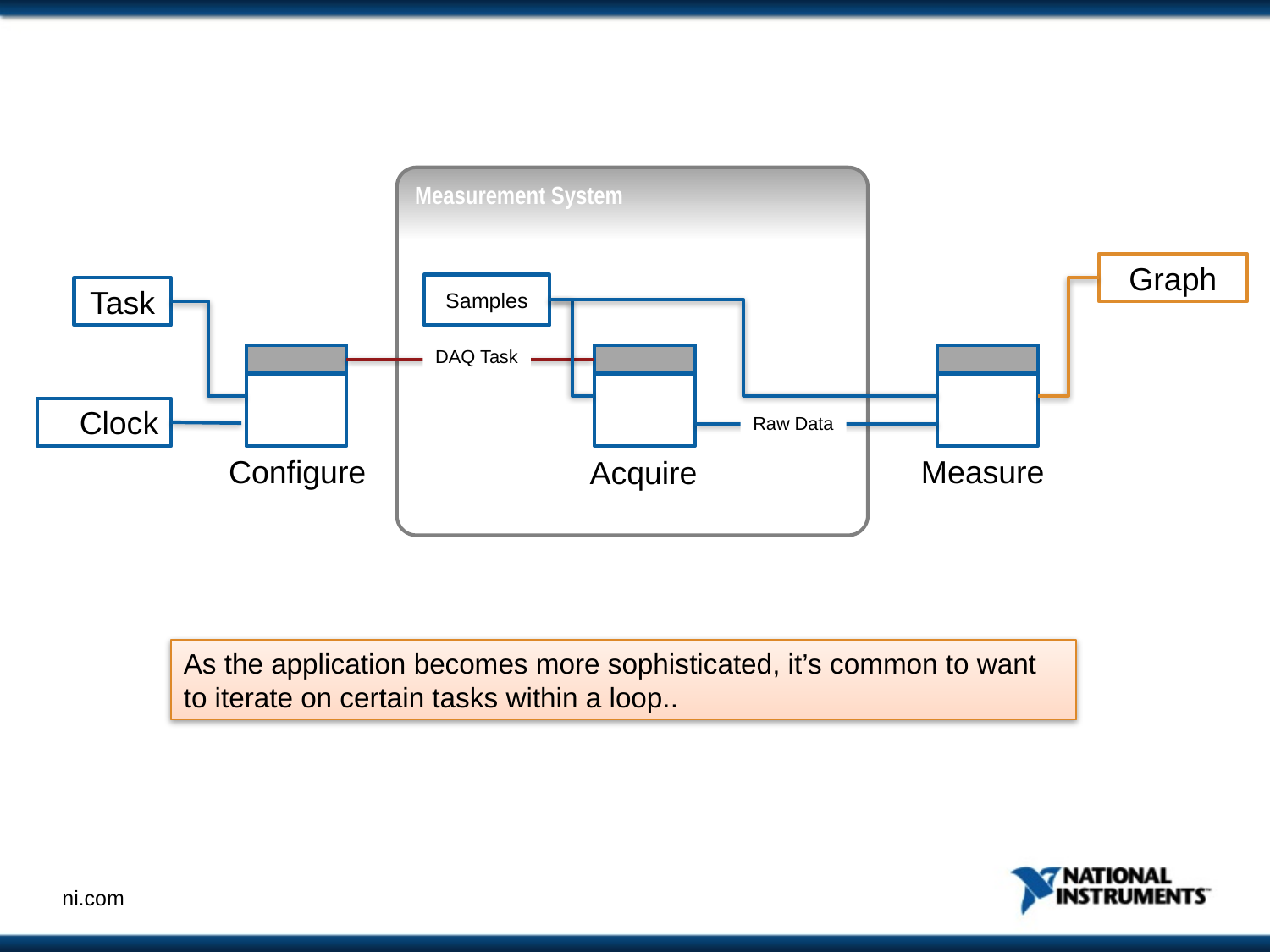

Measurement System
Graph
Samples
Task
DAQ Task

Configure

Acquire

Measure
Clock
Raw Data
As the application becomes more sophisticated, it’s common to want to iterate on certain tasks within a loop..